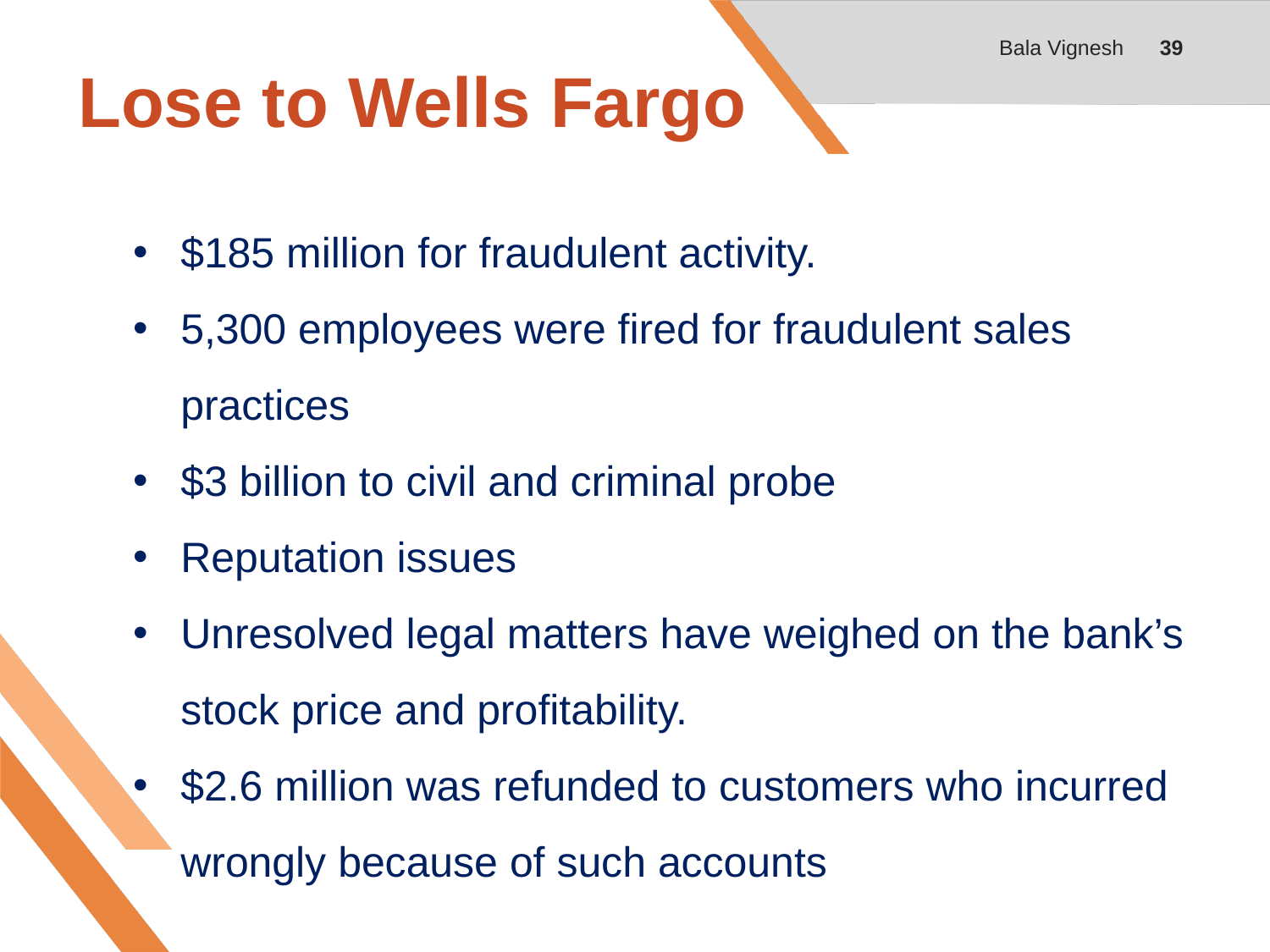

# Lose to Wells Fargo
Bala Vignesh
39

$185 million for fraudulent activity.
5,300 employees were fired for fraudulent sales practices
$3 billion to civil and criminal probe
Reputation issues
Unresolved legal matters have weighed on the bank’s stock price and profitability.
$2.6 million was refunded to customers who incurred wrongly because of such accounts